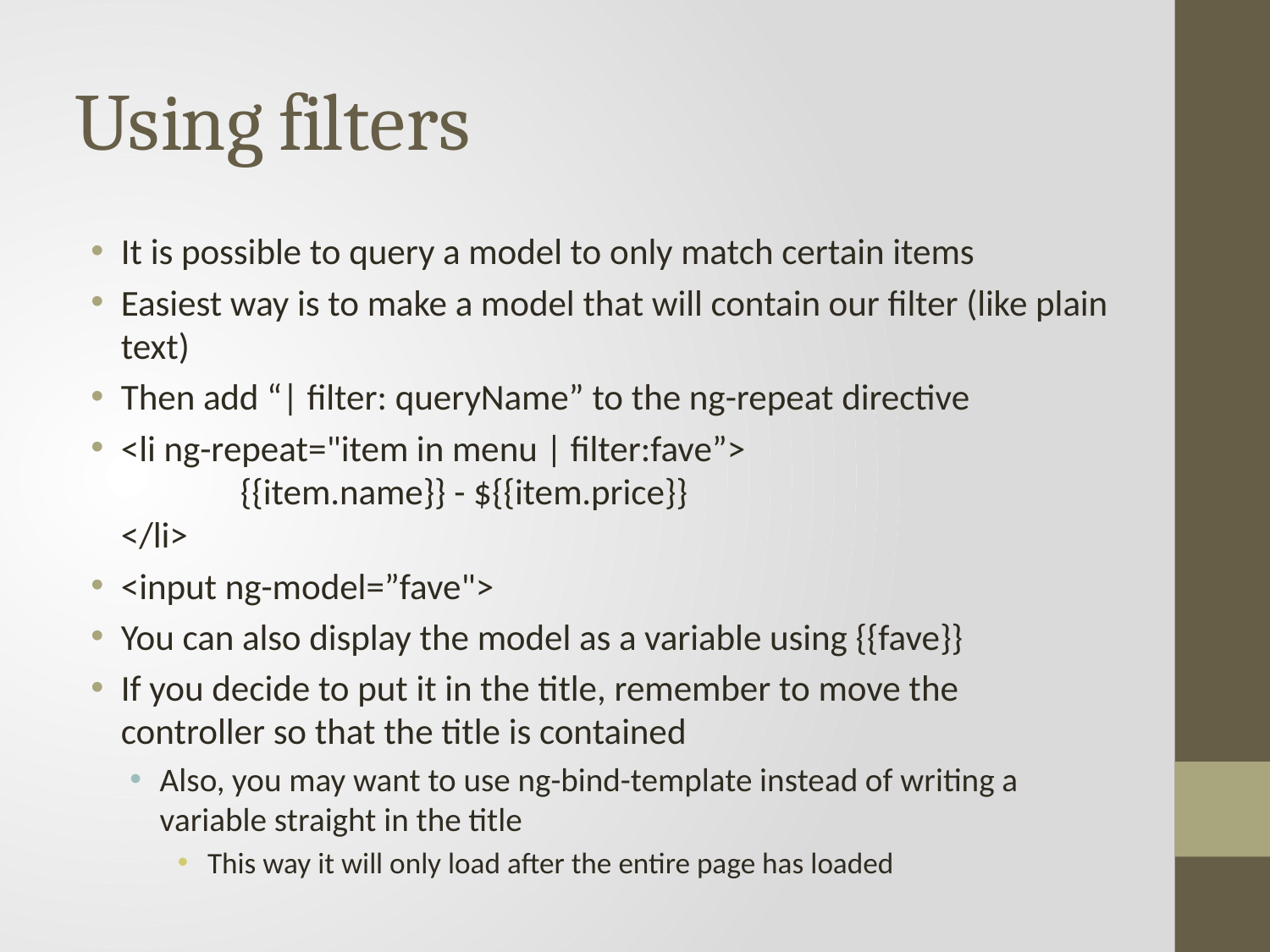

# Using filters
It is possible to query a model to only match certain items
Easiest way is to make a model that will contain our filter (like plain text)
Then add “| filter: queryName” to the ng-repeat directive
<li ng-repeat="item in menu | filter:fave”>
	{{item.name}} - ${{item.price}}
</li>
<input ng-model=”fave">
You can also display the model as a variable using {{fave}}
If you decide to put it in the title, remember to move the controller so that the title is contained
Also, you may want to use ng-bind-template instead of writing a variable straight in the title
This way it will only load after the entire page has loaded